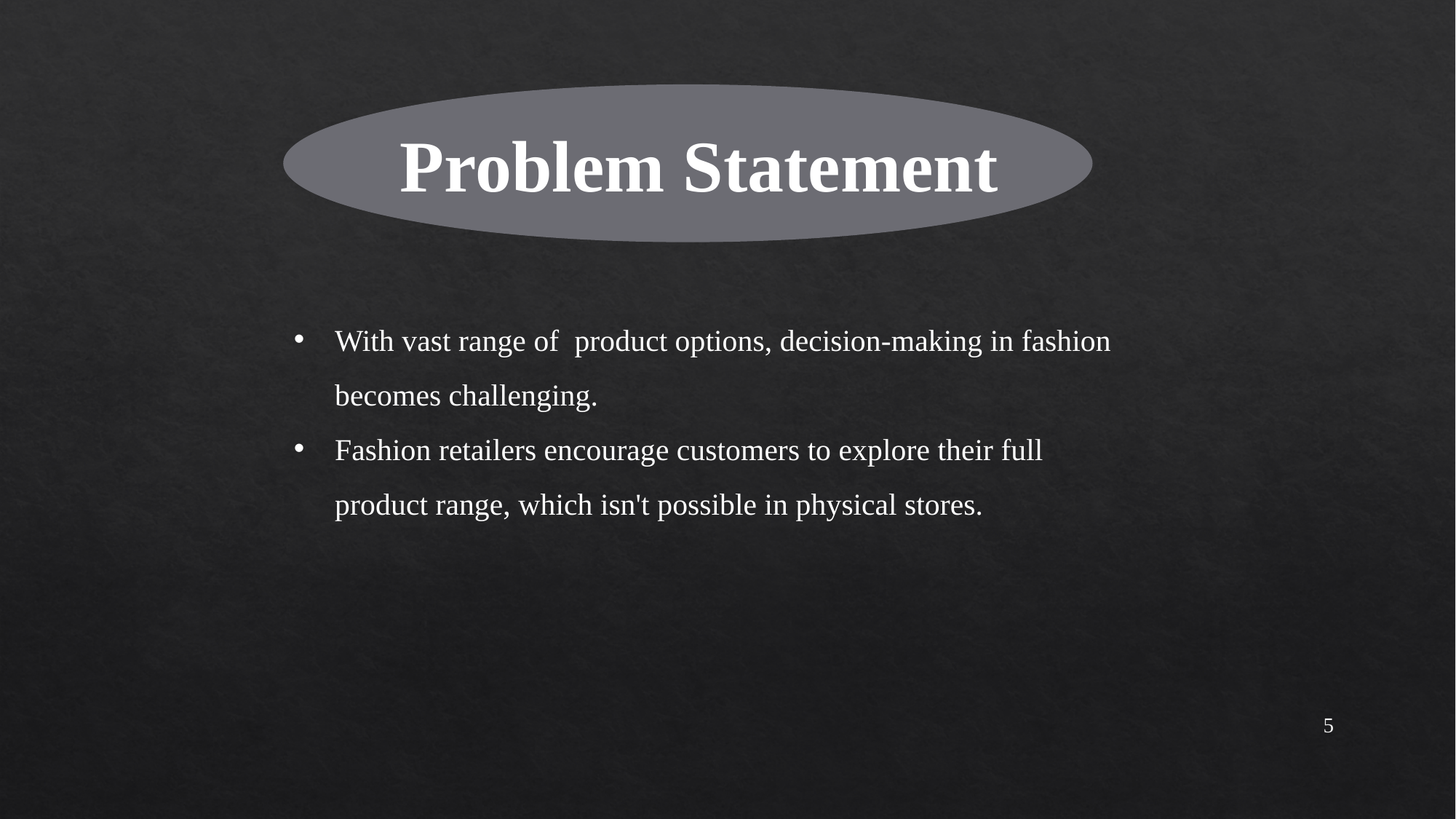

Problem Statement
With vast range of  product options, decision-making in fashion becomes challenging.
Fashion retailers encourage customers to explore their full product range, which isn't possible in physical stores.
5